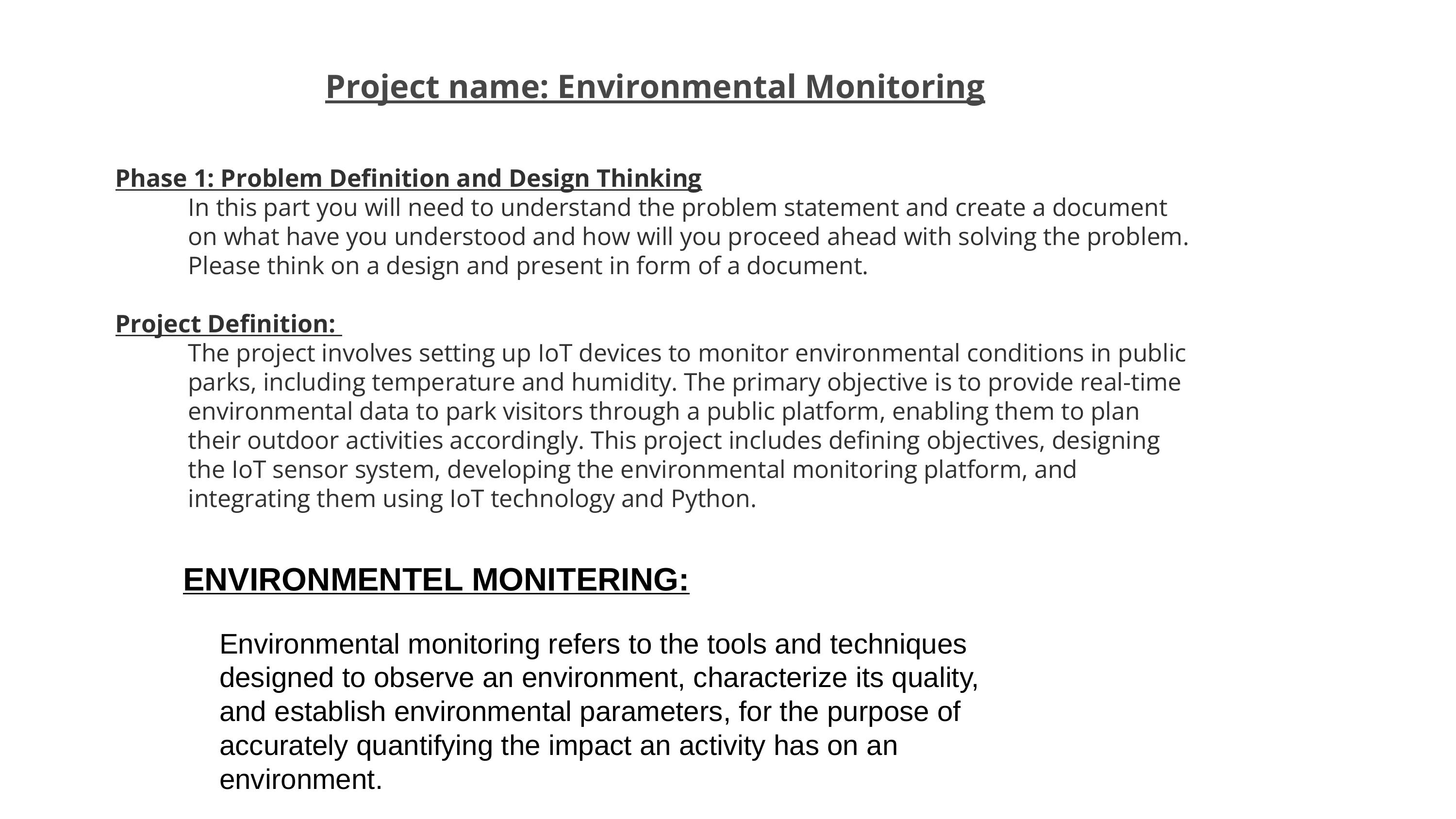

Project name: Environmental Monitoring

Phase 1: Problem Definition and Design Thinking
In this part you will need to understand the problem statement and create a document on what have you understood and how will you proceed ahead with solving the problem. Please think on a design and present in form of a document.

Project Definition:
The project involves setting up IoT devices to monitor environmental conditions in public parks, including temperature and humidity. The primary objective is to provide real-time environmental data to park visitors through a public platform, enabling them to plan their outdoor activities accordingly. This project includes defining objectives, designing the IoT sensor system, developing the environmental monitoring platform, and integrating them using IoT technology and Python.
ENVIRONMENTEL MONITERING:
Environmental monitoring refers to the tools and techniques designed to observe an environment, characterize its quality, and establish environmental parameters, for the purpose of accurately quantifying the impact an activity has on an environment.